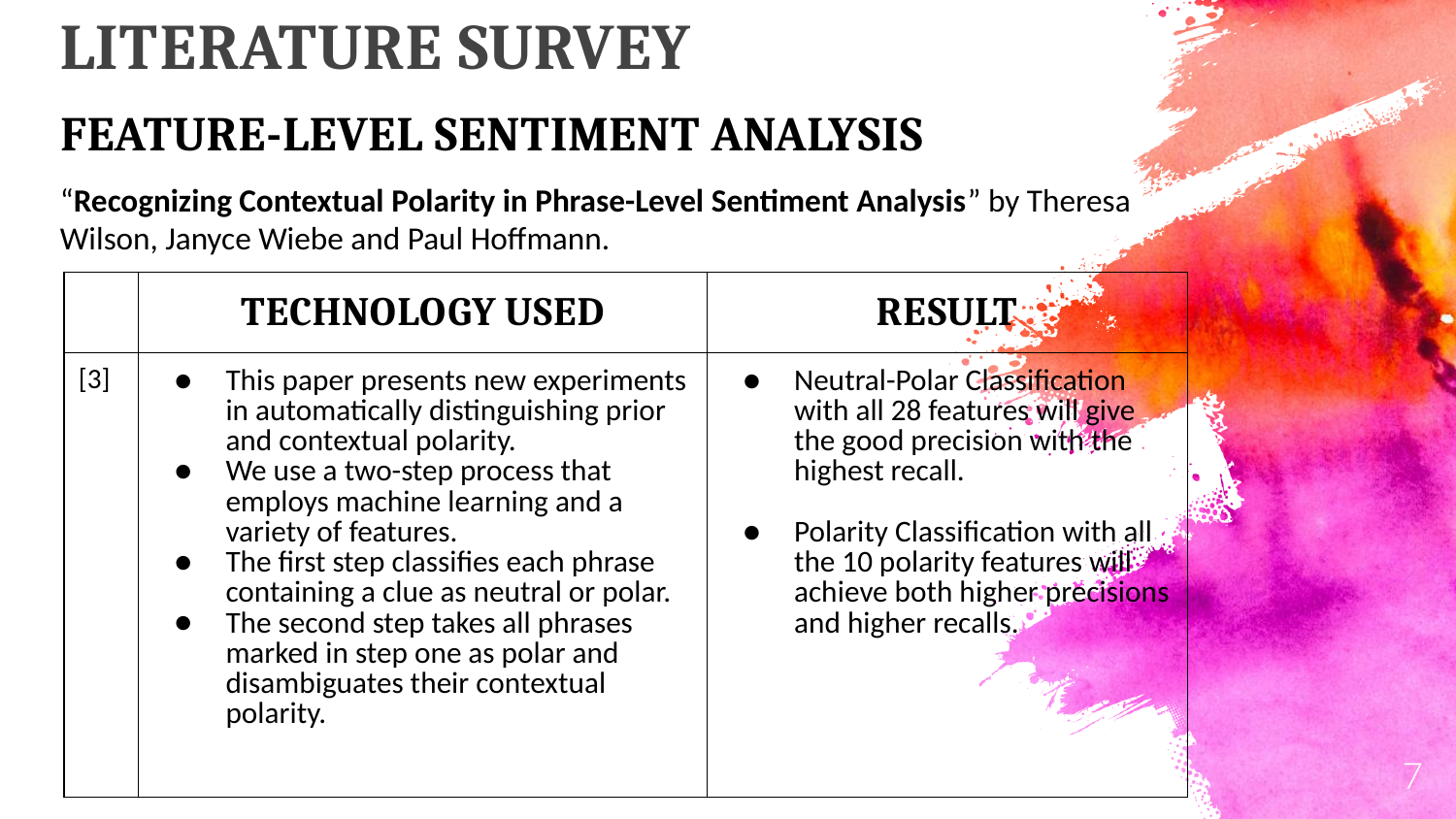

# LITERATURE SURVEY
FEATURE-LEVEL SENTIMENT ANALYSIS
“Recognizing Contextual Polarity in Phrase-Level Sentiment Analysis” by Theresa Wilson, Janyce Wiebe and Paul Hoffmann.
|  | TECHNOLOGY USED | RESULT |
| --- | --- | --- |
| [3] | This paper presents new experiments in automatically distinguishing prior and contextual polarity. We use a two-step process that employs machine learning and a variety of features. The first step classifies each phrase containing a clue as neutral or polar. The second step takes all phrases marked in step one as polar and disambiguates their contextual polarity. | Neutral-Polar Classification with all 28 features will give the good precision with the highest recall. Polarity Classification with all the 10 polarity features will achieve both higher precisions and higher recalls. |
7